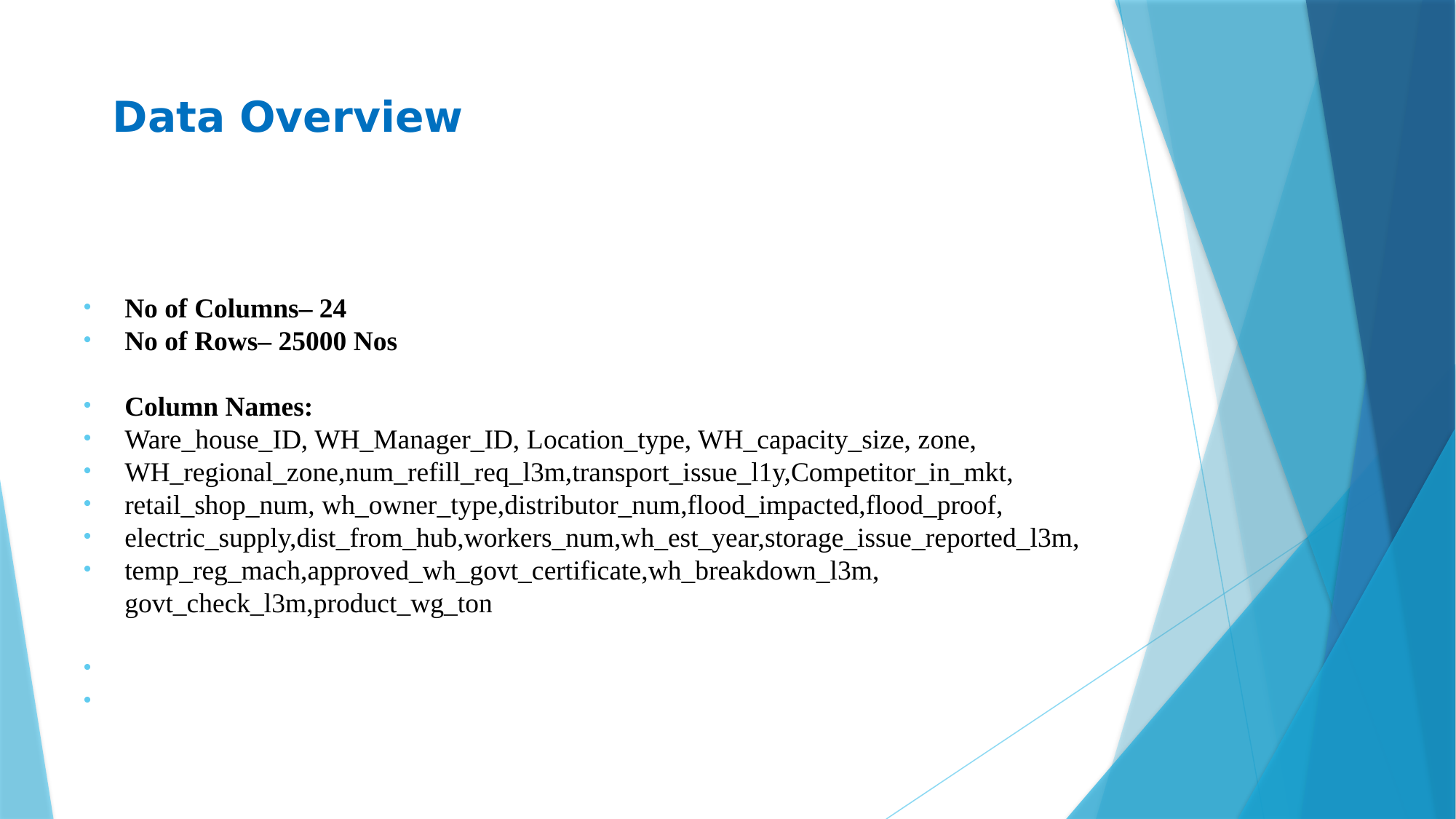

Data Overview

No of Columns– 24
No of Rows– 25000 Nos

Column Names:
Ware_house_ID, WH_Manager_ID, Location_type, WH_capacity_size, zone,
WH_regional_zone,num_refill_req_l3m,transport_issue_l1y,Competitor_in_mkt,
retail_shop_num, wh_owner_type,distributor_num,flood_impacted,flood_proof,
electric_supply,dist_from_hub,workers_num,wh_est_year,storage_issue_reported_l3m,
temp_reg_mach,approved_wh_govt_certificate,wh_breakdown_l3m, govt_check_l3m,product_wg_ton